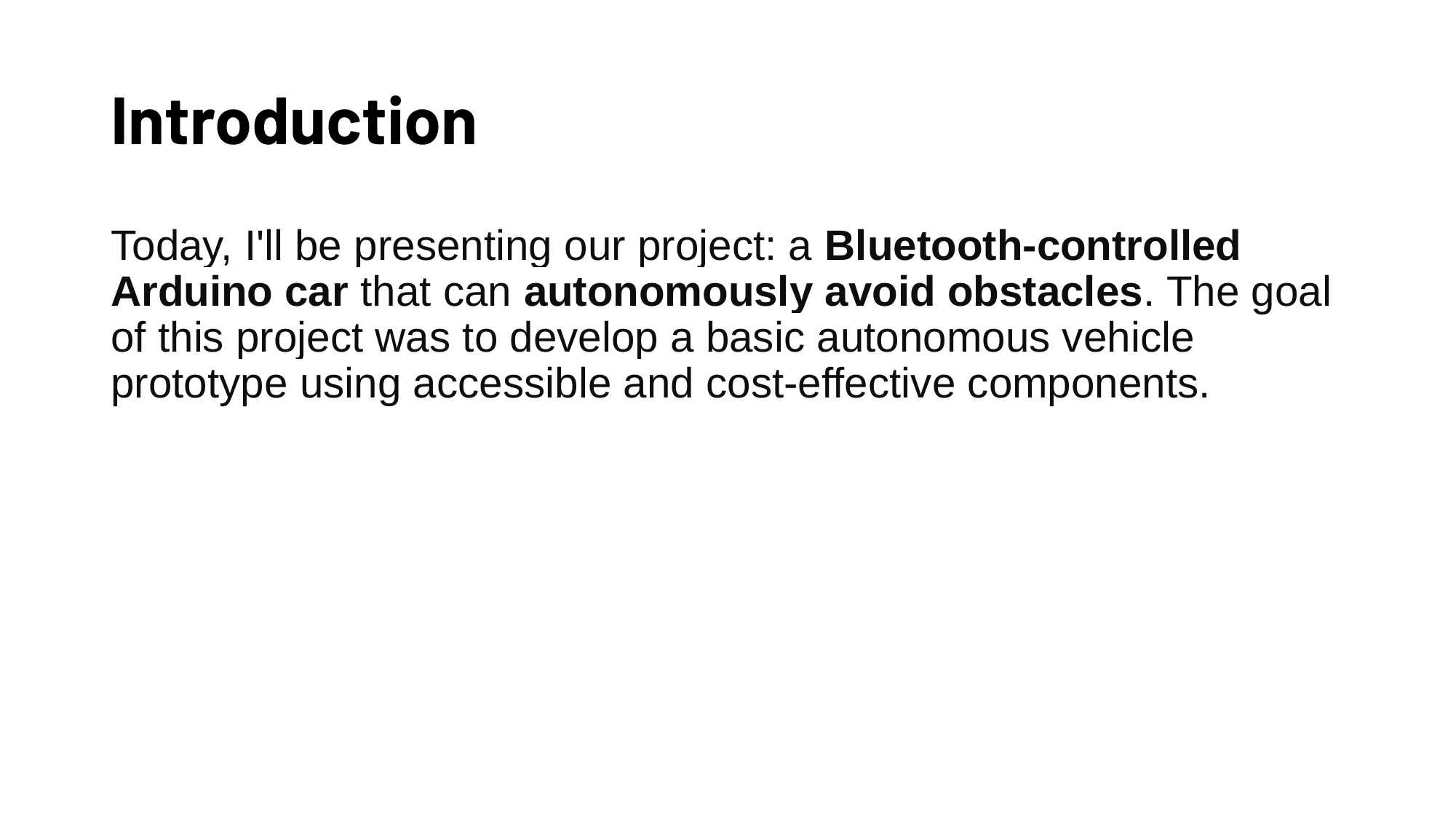

# Introduction
Today, I'll be presenting our project: a Bluetooth-controlled Arduino car that can autonomously avoid obstacles. The goal of this project was to develop a basic autonomous vehicle prototype using accessible and cost-effective components.